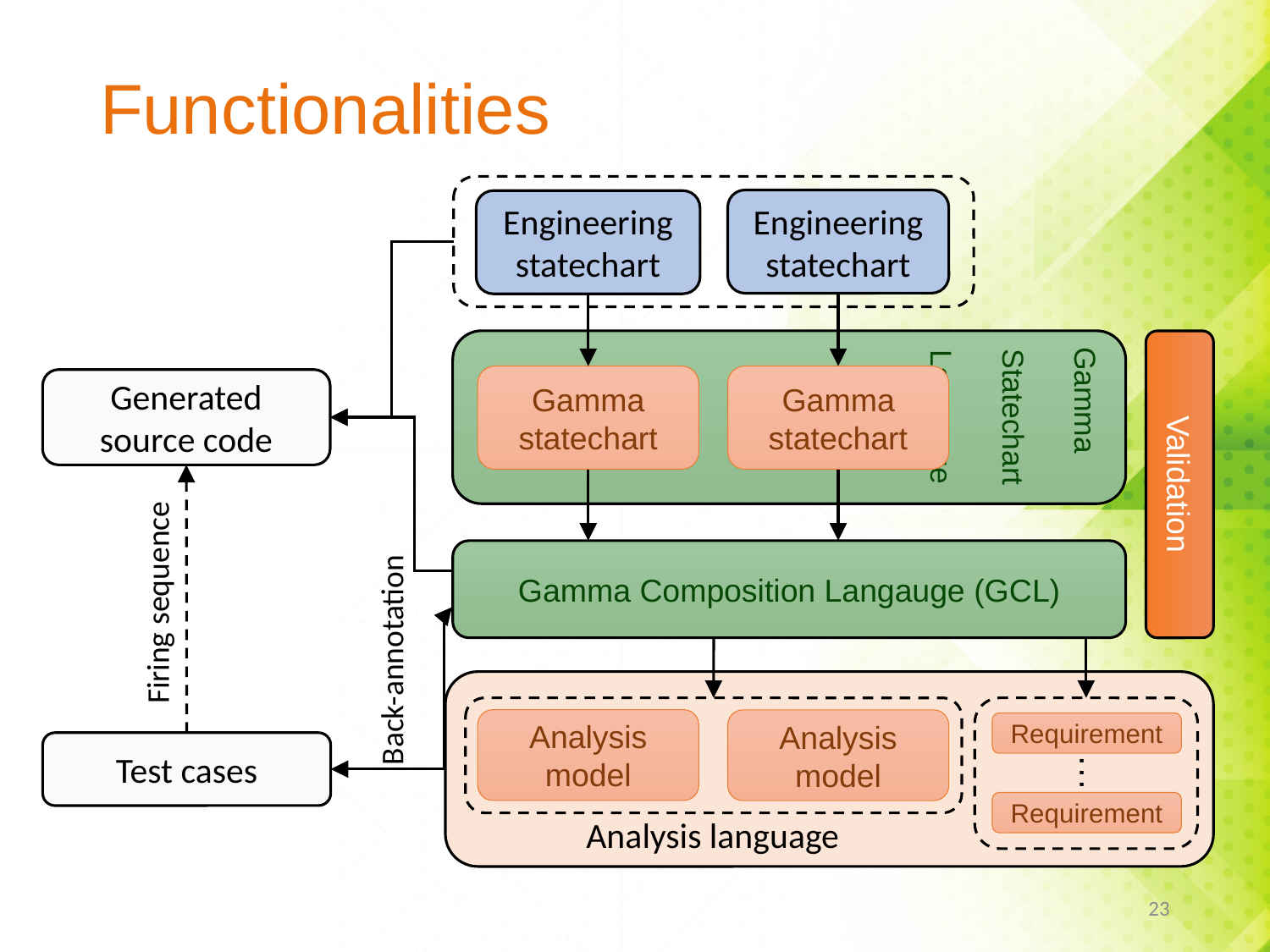

# Functionalities

Engineering statechart
Engineering statechart
Gamma          Statechart          Language
(GSL)
Gamma
statechart
Gamma
statechart
Generated source code
Validation
Gamma Composition Langauge (GCL)
Firing sequence
Back-annotation

···

Analysis model
Analysis model
Requirement
Test cases
Requirement
Analysis language
23